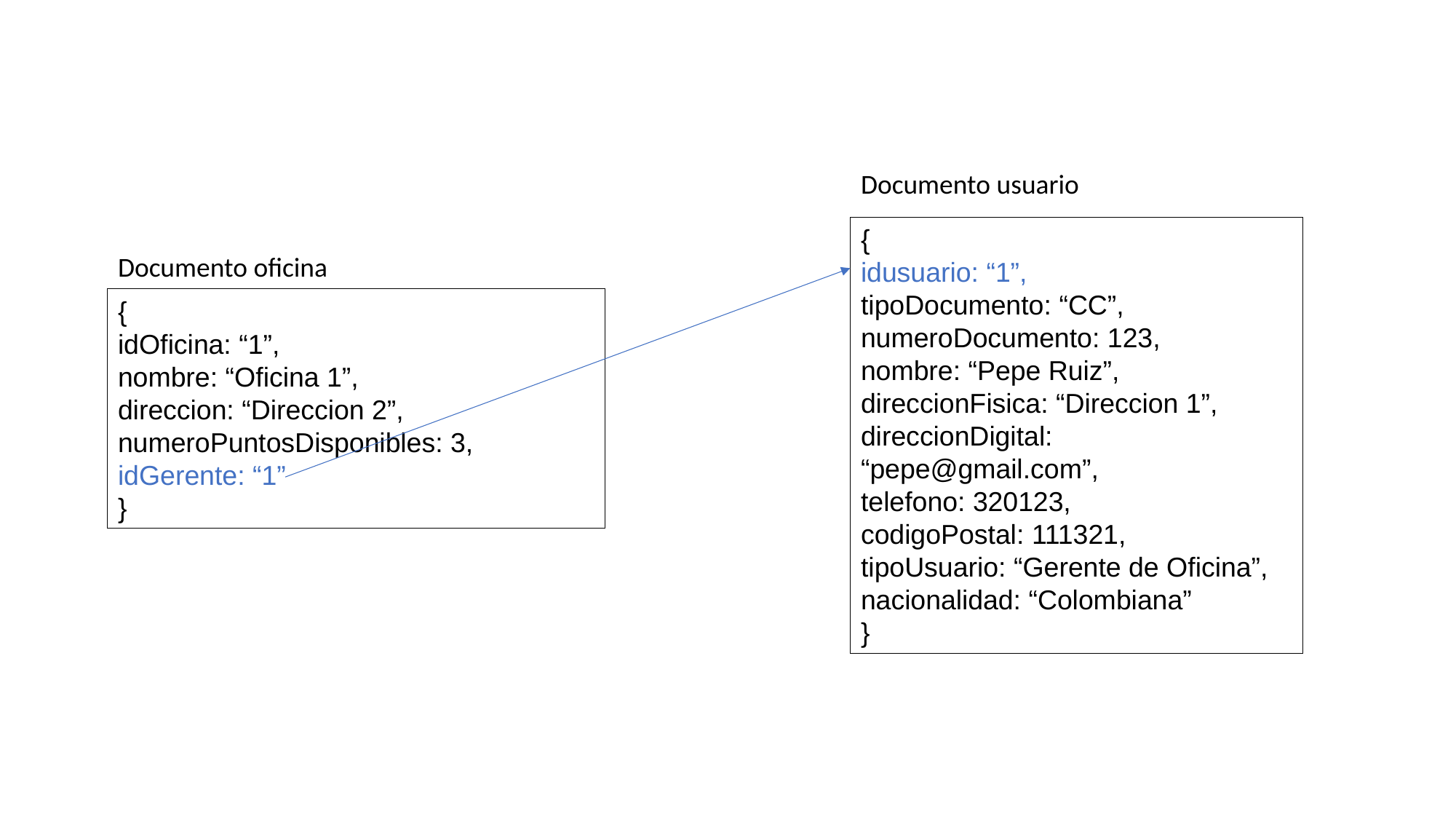

Documento usuario
{
idusuario: “1”,
tipoDocumento: “CC”,
numeroDocumento: 123,
nombre: “Pepe Ruiz”,
direccionFisica: “Direccion 1”,
direccionDigital: “pepe@gmail.com”,
telefono: 320123,
codigoPostal: 111321,
tipoUsuario: “Gerente de Oficina”,
nacionalidad: “Colombiana”
}
Documento oficina
{
idOficina: “1”,
nombre: “Oficina 1”,
direccion: “Direccion 2”,
numeroPuntosDisponibles: 3,
idGerente: “1”
}